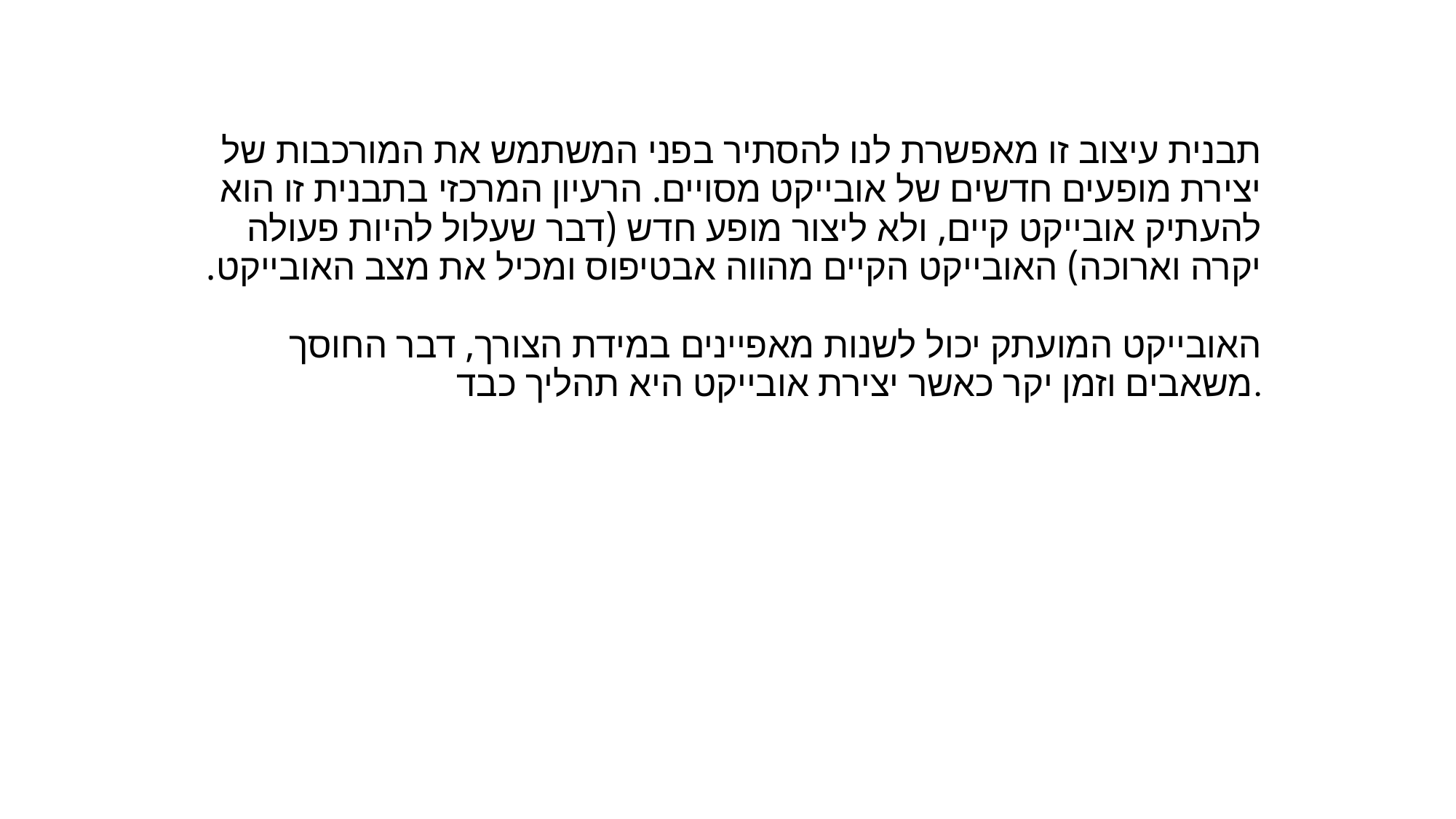

# תבנית עיצוב זו מאפשרת לנו להסתיר בפני המשתמש את המורכבות של יצירת מופעים חדשים של אובייקט מסויים. הרעיון המרכזי בתבנית זו הוא להעתיק אובייקט קיים, ולא ליצור מופע חדש (דבר שעלול להיות פעולה יקרה וארוכה) האובייקט הקיים מהווה אבטיפוס ומכיל את מצב האובייקט. האובייקט המועתק יכול לשנות מאפיינים במידת הצורך, דבר החוסך משאבים וזמן יקר כאשר יצירת אובייקט היא תהליך כבד.